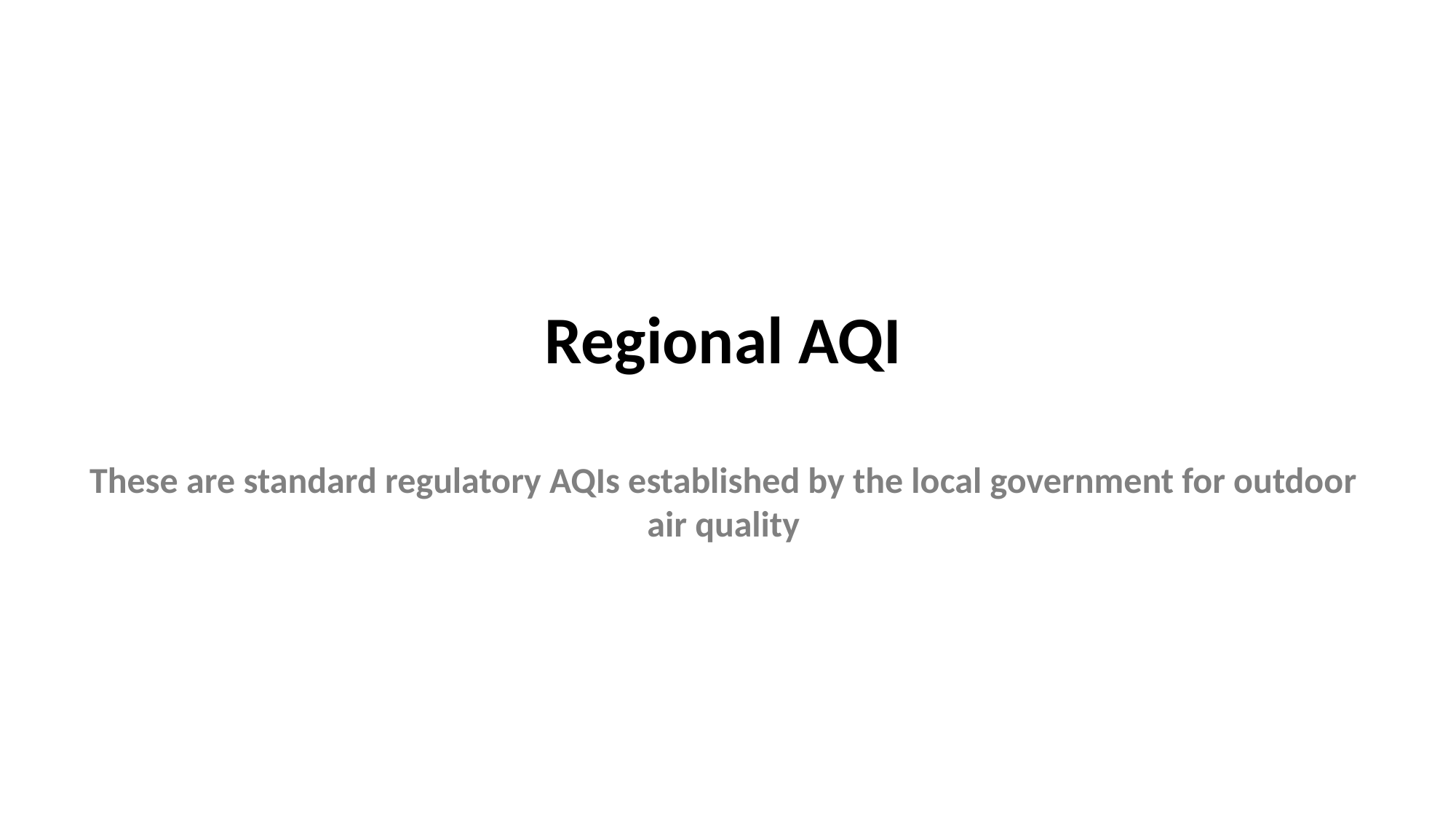

Regional AQI

These are standard regulatory AQIs established by the local government for outdoor air quality